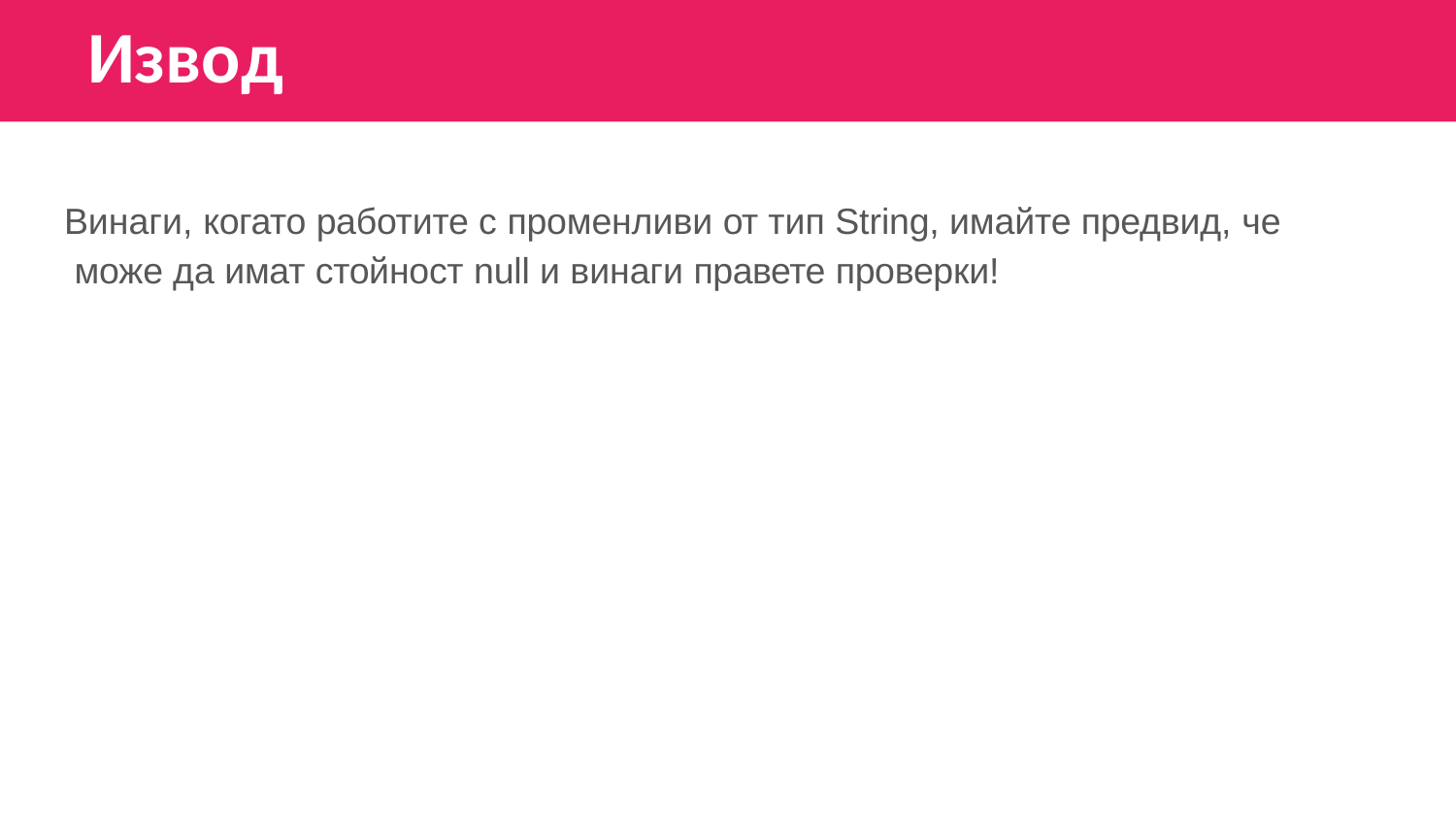

Извод
Винаги, когато работите с променливи от тип String, имайте предвид, че  може да имат стойност null и винаги правете проверки!